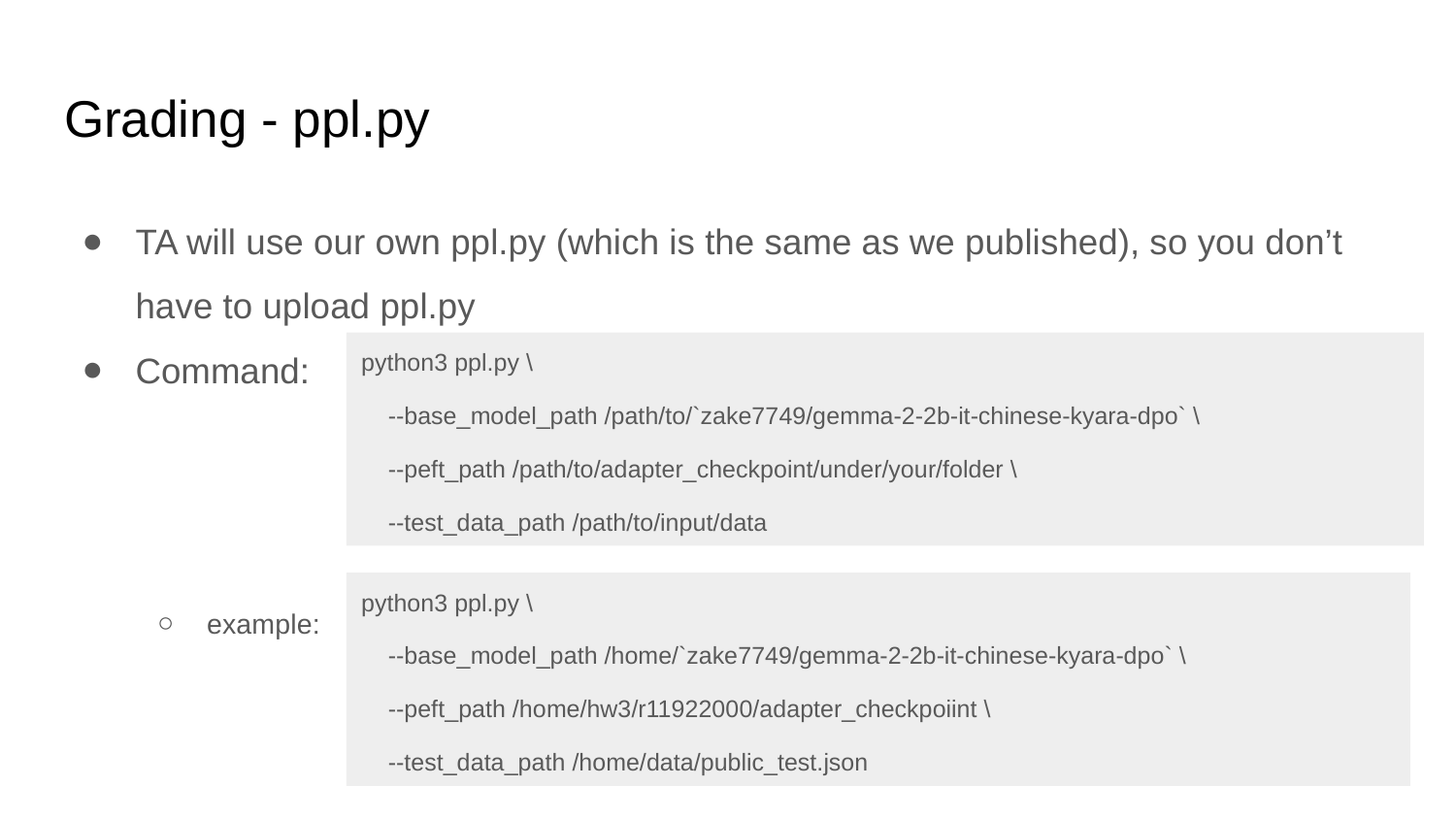

# Grading - ppl.py
TA will use our own ppl.py (which is the same as we published), so you don’t have to upload ppl.py
Command:

example:

python3 ppl.py \
    --base_model_path /path/to/`zake7749/gemma-2-2b-it-chinese-kyara-dpo` \
    --peft_path /path/to/adapter_checkpoint/under/your/folder \
    --test_data_path /path/to/input/data

python3 ppl.py \
    --base_model_path /home/`zake7749/gemma-2-2b-it-chinese-kyara-dpo` \
    --peft_path /home/hw3/r11922000/adapter_checkpoiint \
    --test_data_path /home/data/public_test.json